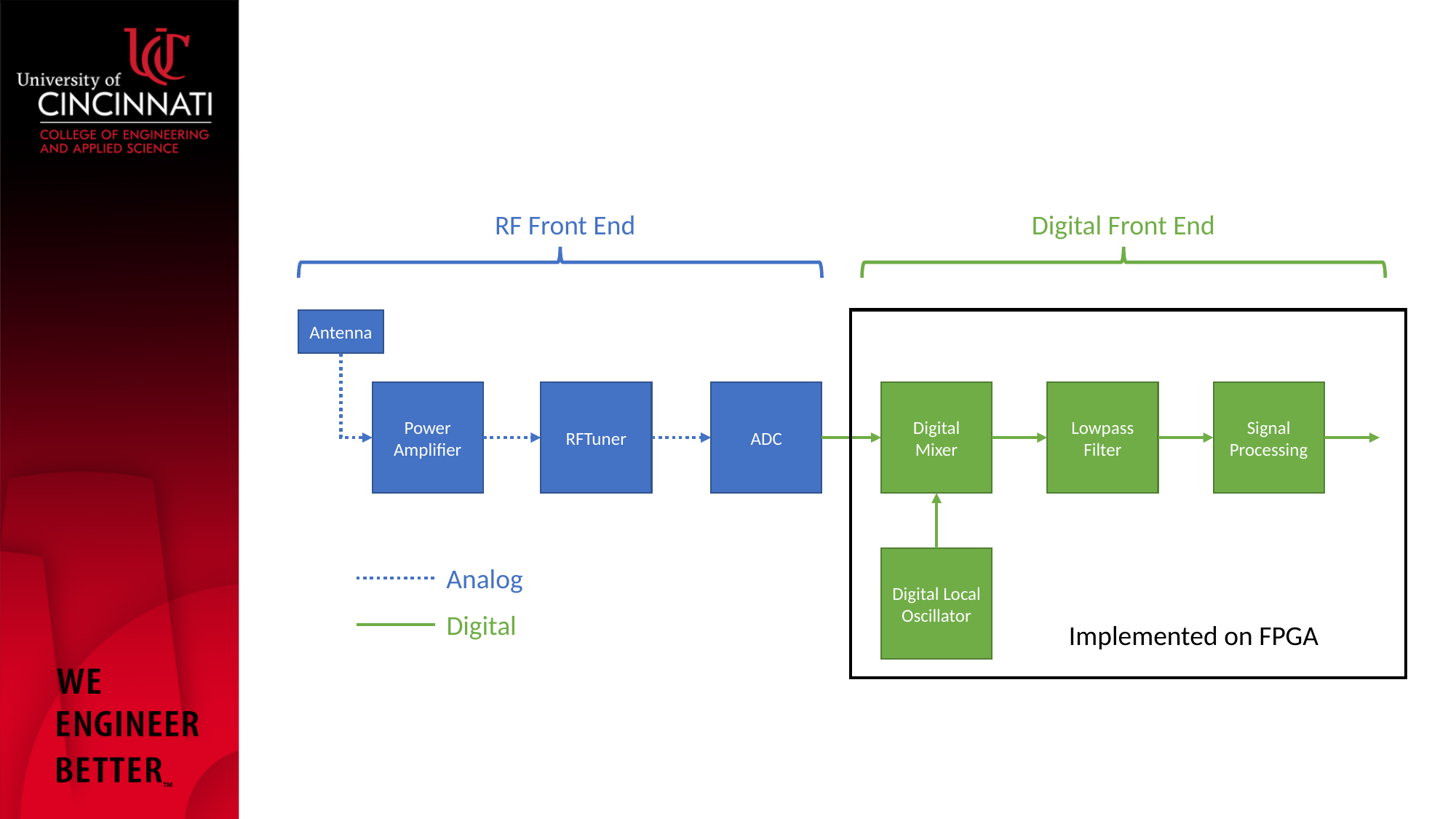

Digital Front End
RF Front End
Antenna

Power Amplifier
RFTuner
ADC
Digital Mixer
Lowpass Filter
Signal Processing
Digital Local Oscillator
Analog
Digital
Implemented on FPGA